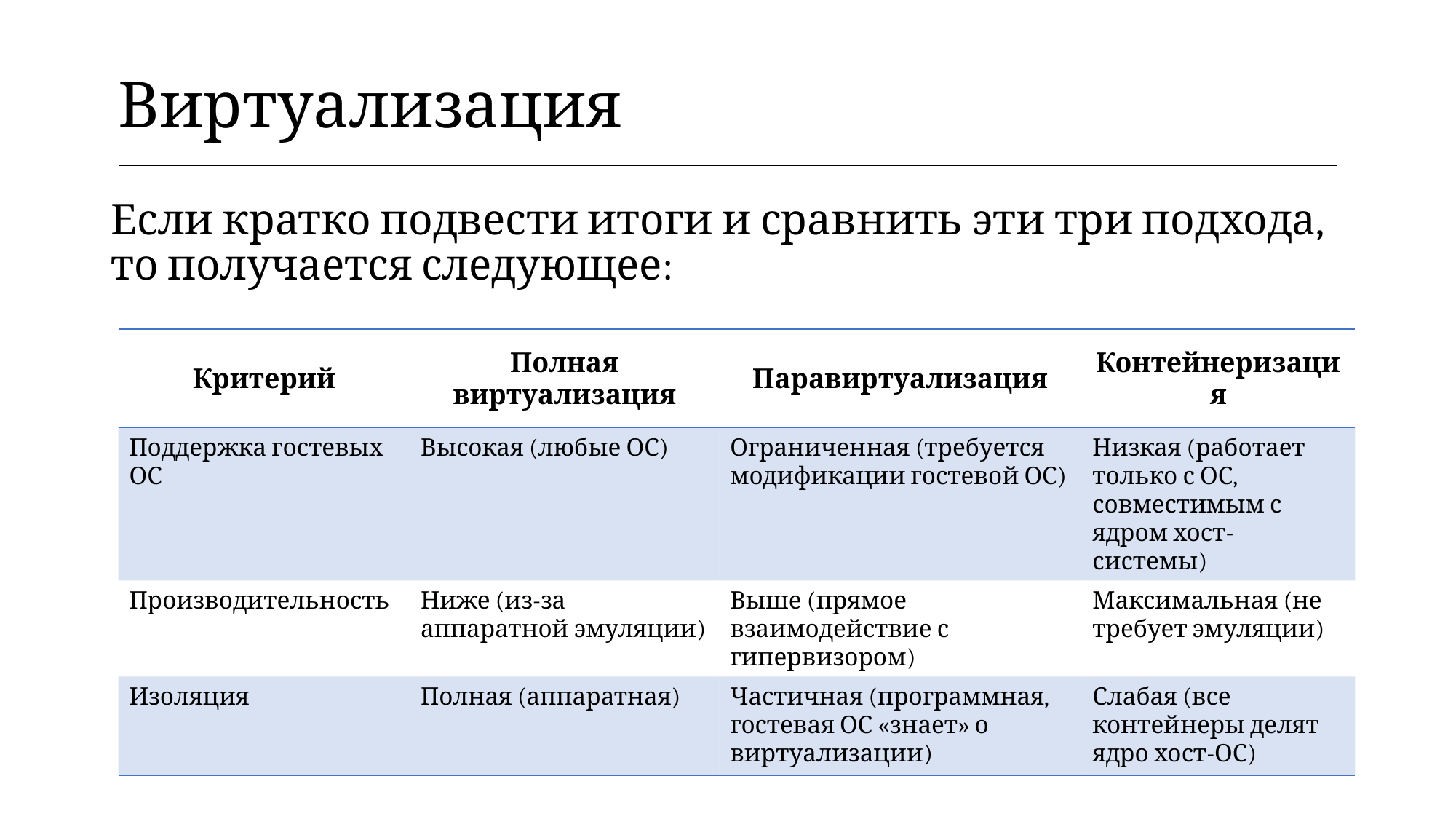

| Виртуализация |
| --- |
Если кратко подвести итоги и сравнить эти три подхода, то получается следующее:

| Критерий | Полная виртуализация | Паравиртуализация | Контейнеризация |
| --- | --- | --- | --- |
| Поддержка гостевых ОС | Высокая (любые ОС) | Ограниченная (требуется модификации гостевой ОС) | Низкая (работает только с ОС, совместимым с ядром хост-системы) |
| Производительность | Ниже (из-за аппаратной эмуляции) | Выше (прямое взаимодействие с гипервизором) | Максимальная (не требует эмуляции) |
| Изоляция | Полная (аппаратная) | Частичная (программная, гостевая ОС «знает» о виртуализации) | Слабая (все контейнеры делят ядро хост-ОС) |